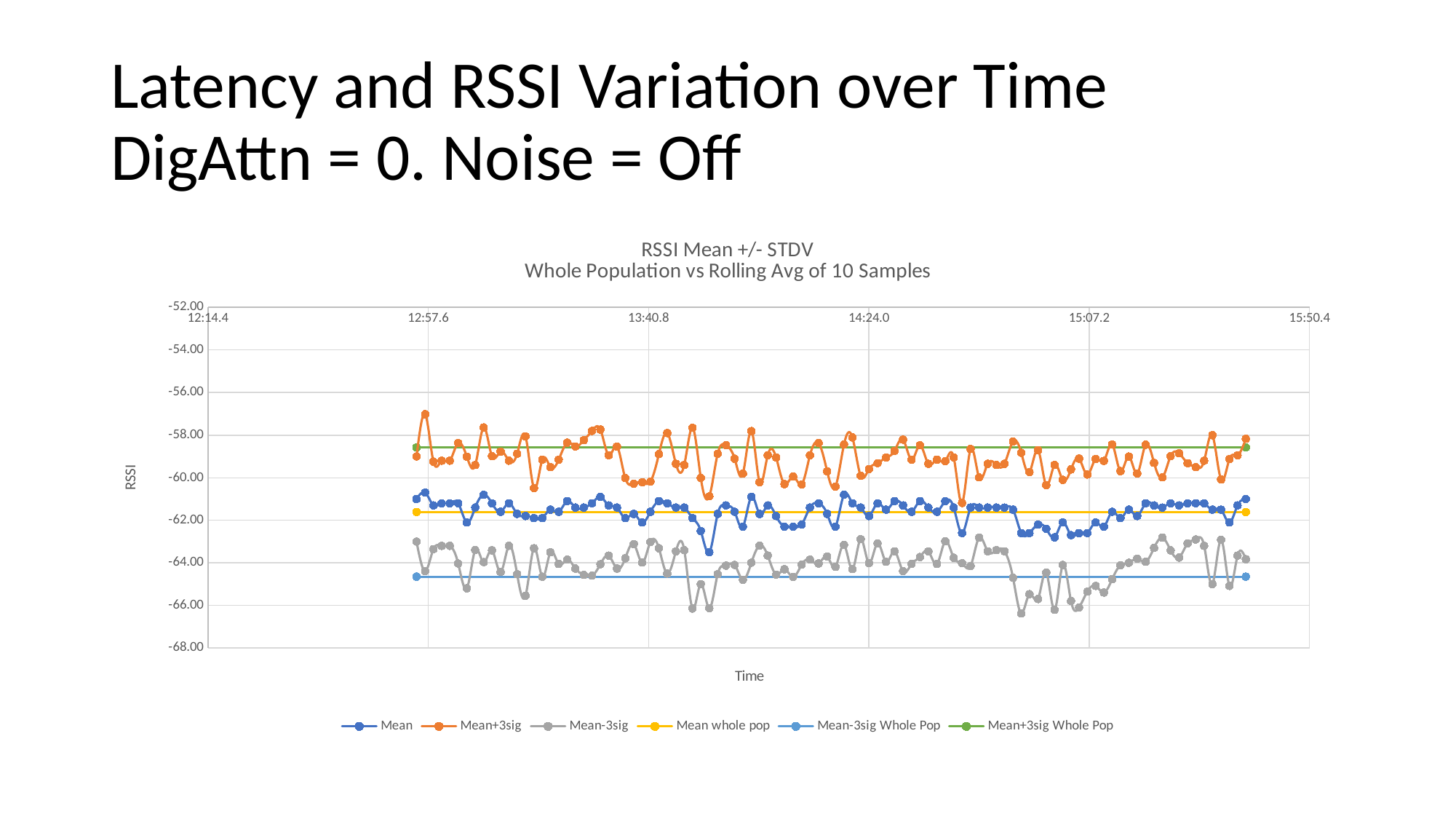

# Latency and RSSI Variation over Time DigAttn = 0. Noise = Off

### Chart: RSSI Mean +/- STDV
Whole Population vs Rolling Avg of 10 Samples

| Category |  |  |  |  |  |  |
|---|---|---|---|---|---|---|